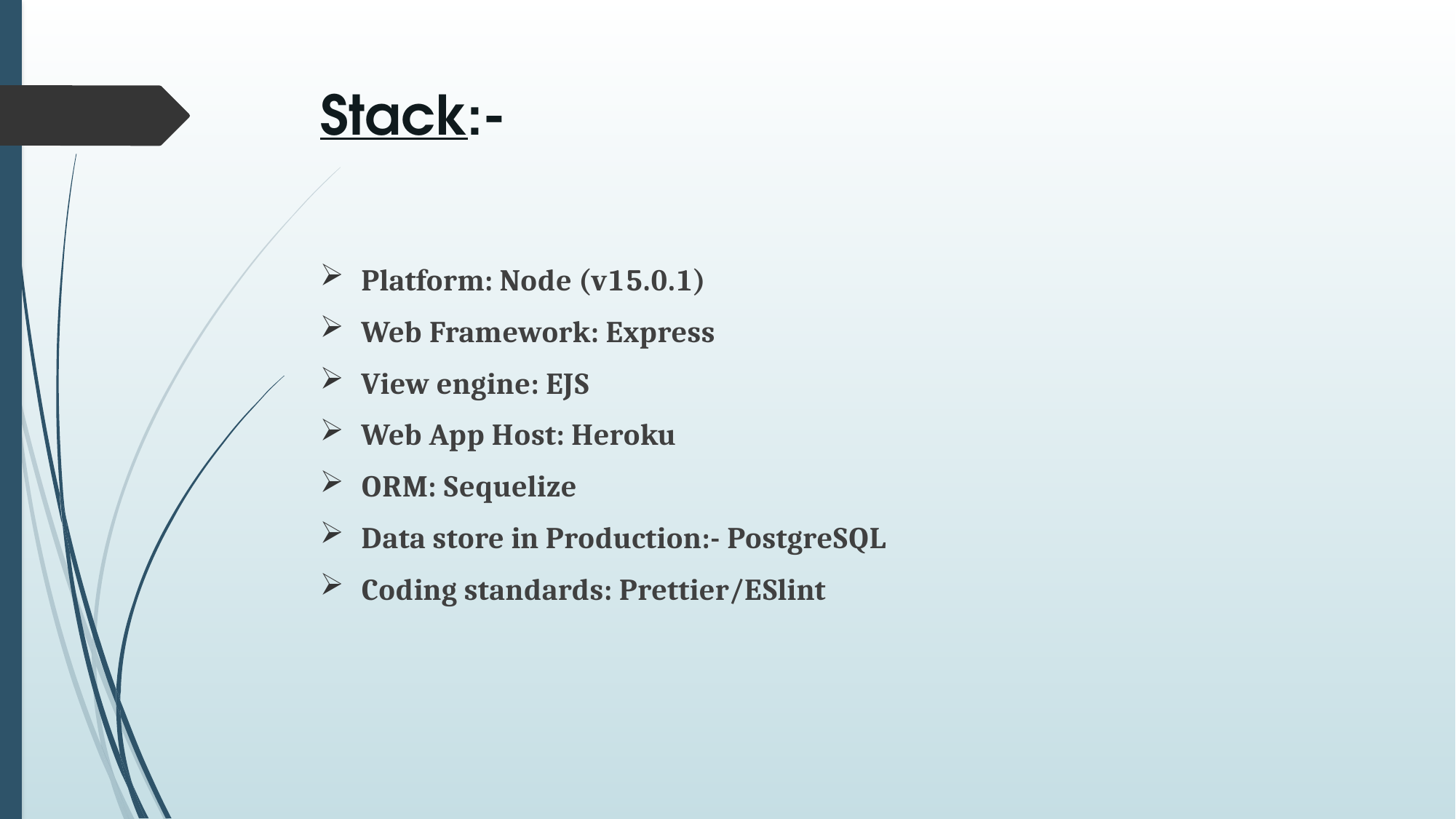

# Stack:-
Platform: Node (v15.0.1)
Web Framework: Express
View engine: EJS
Web App Host: Heroku
ORM: Sequelize
Data store in Production:- PostgreSQL
Coding standards: Prettier/ESlint